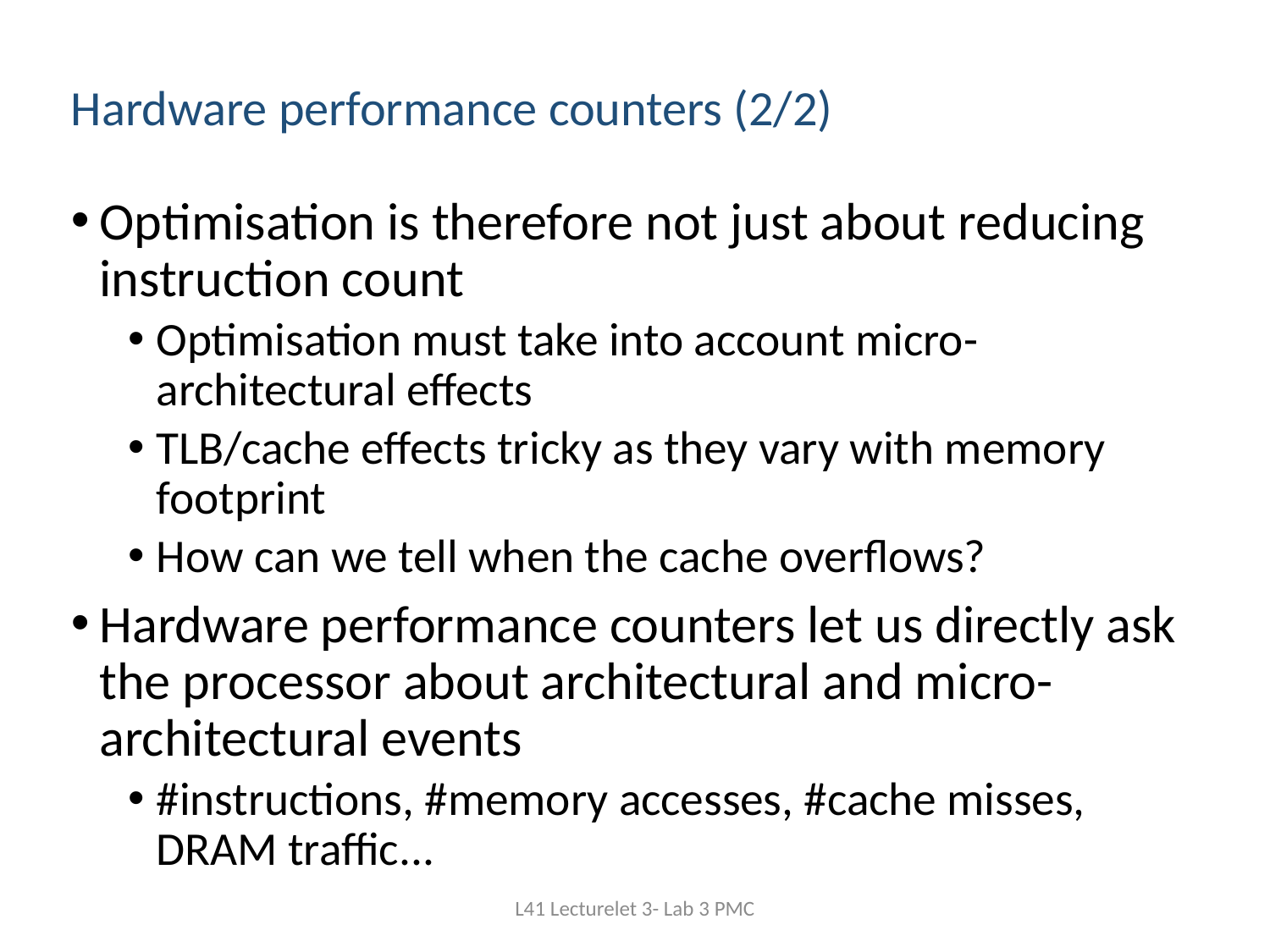

# Hardware performance counters (2/2)
Optimisation is therefore not just about reducing instruction count
Optimisation must take into account micro-architectural effects
TLB/cache effects tricky as they vary with memory footprint
How can we tell when the cache overflows?
Hardware performance counters let us directly ask the processor about architectural and micro-architectural events
#instructions, #memory accesses, #cache misses, DRAM traffic...
L41 Lecturelet 3- Lab 3 PMC